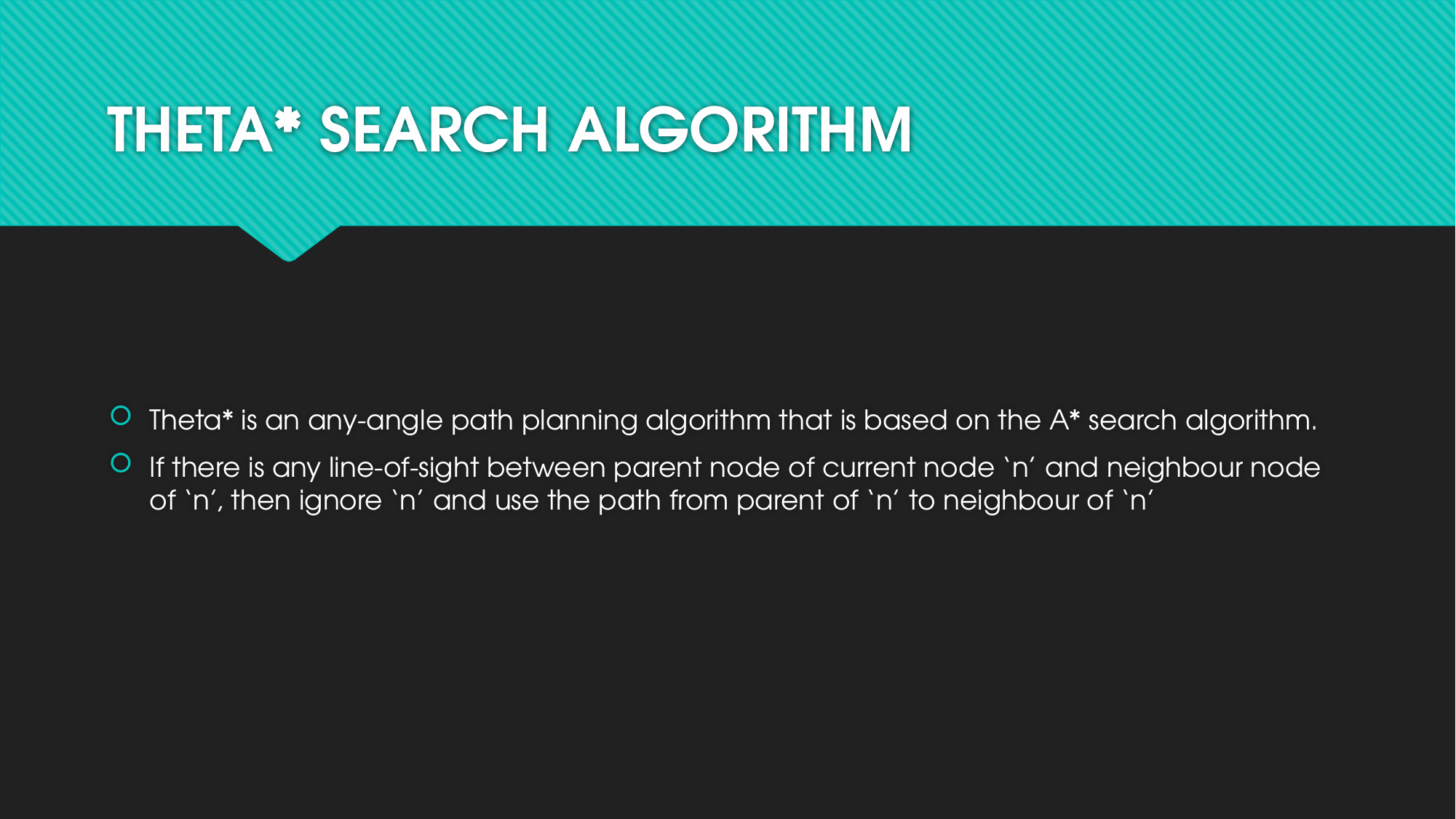

# THETA* SEARCH ALGORITHM
Theta* is an any-angle path planning algorithm that is based on the A* search algorithm.
If there is any line-of-sight between parent node of current node ‘n’ and neighbour node of ‘n’, then ignore ‘n’ and use the path from parent of ‘n’ to neighbour of ‘n’